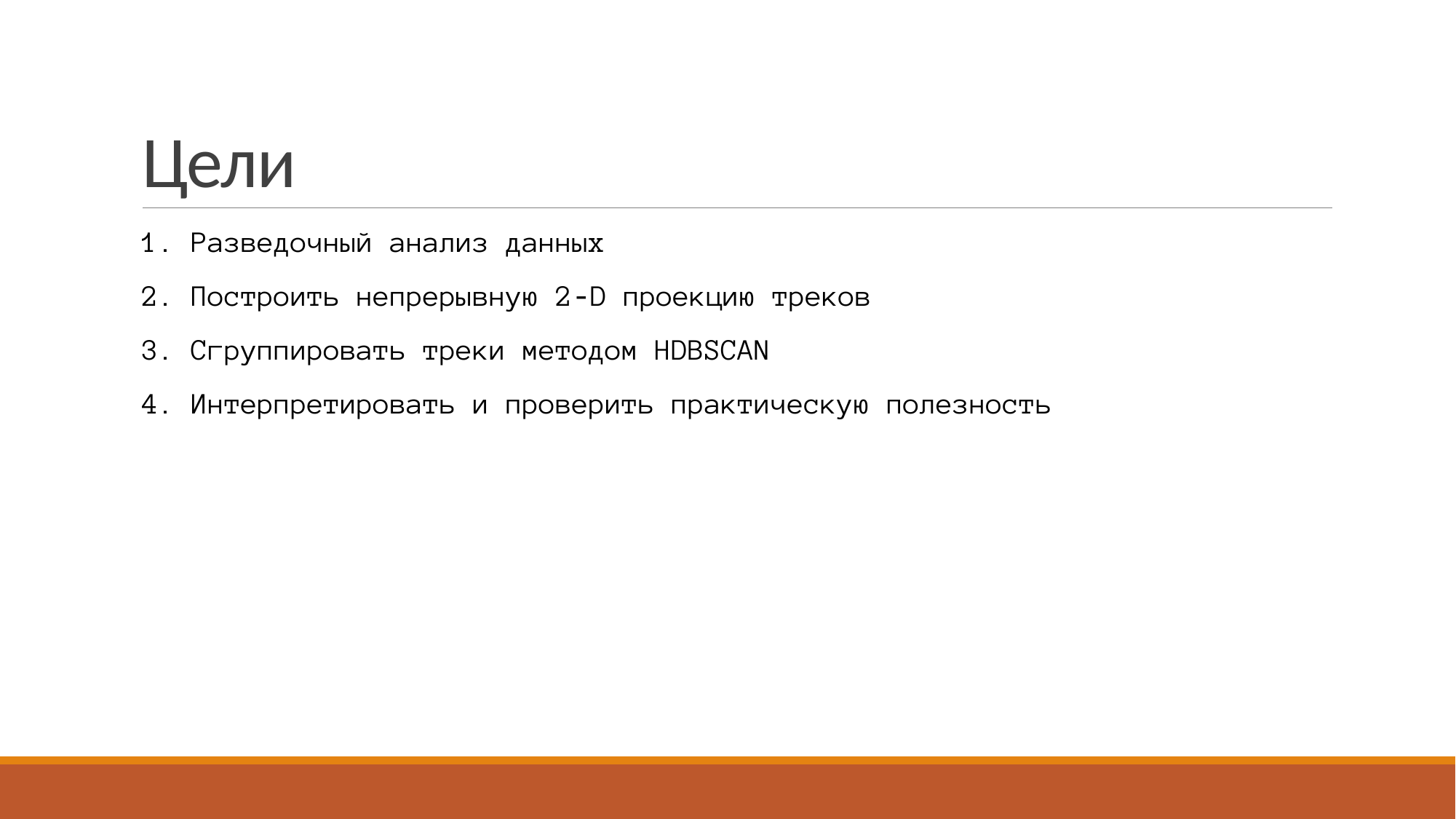

# Цели
1. Разведочный анализ данных
2. Построить непрерывную 2‑D проекцию треков
3. Сгруппировать треки методом HDBSCAN
4. Интерпретировать и проверить практическую полезность